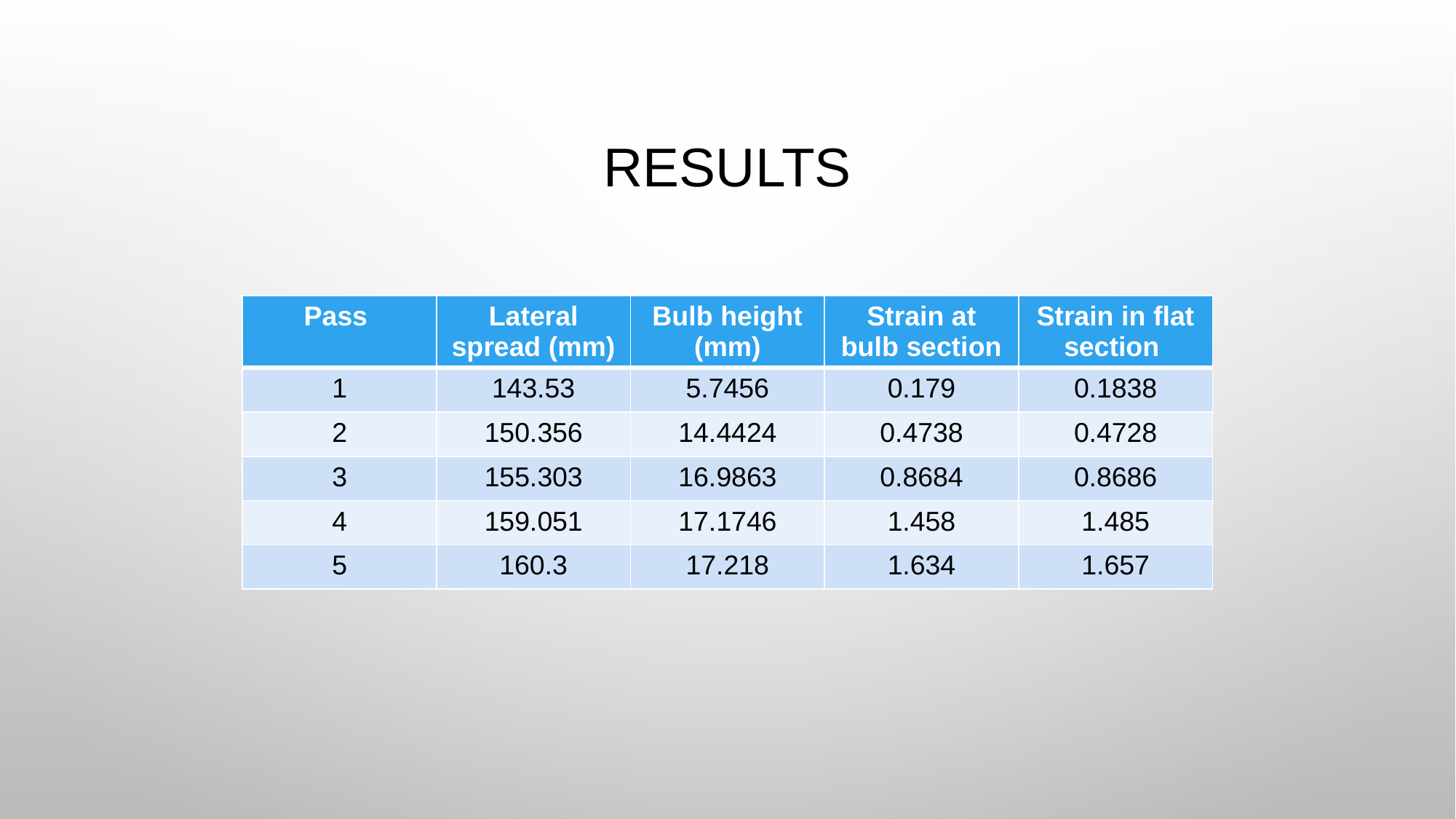

# results
| Pass | Lateral spread (mm) | Bulb height (mm) | Strain at bulb section | Strain in flat section |
| --- | --- | --- | --- | --- |
| 1 | 143.53 | 5.7456 | 0.179 | 0.1838 |
| 2 | 150.356 | 14.4424 | 0.4738 | 0.4728 |
| 3 | 155.303 | 16.9863 | 0.8684 | 0.8686 |
| 4 | 159.051 | 17.1746 | 1.458 | 1.485 |
| 5 | 160.3 | 17.218 | 1.634 | 1.657 |